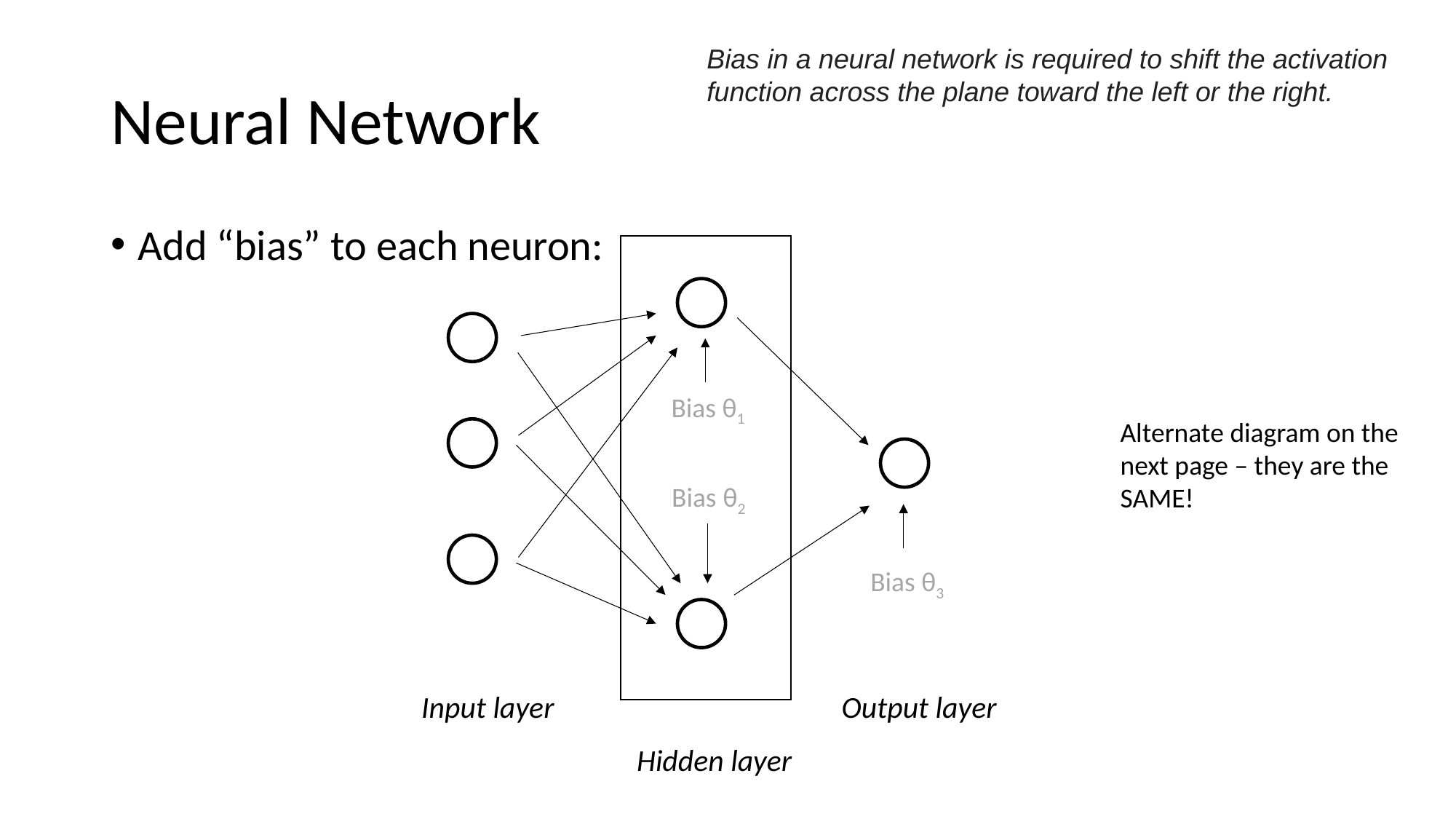

Bias in a neural network is required to shift the activation function across the plane toward the left or the right.
# Neural Network
Add “bias” to each neuron:

Bias θ1
Alternate diagram on the next page – they are the SAME!

Bias θ2

Bias θ3

Input layer
Output layer
Hidden layer